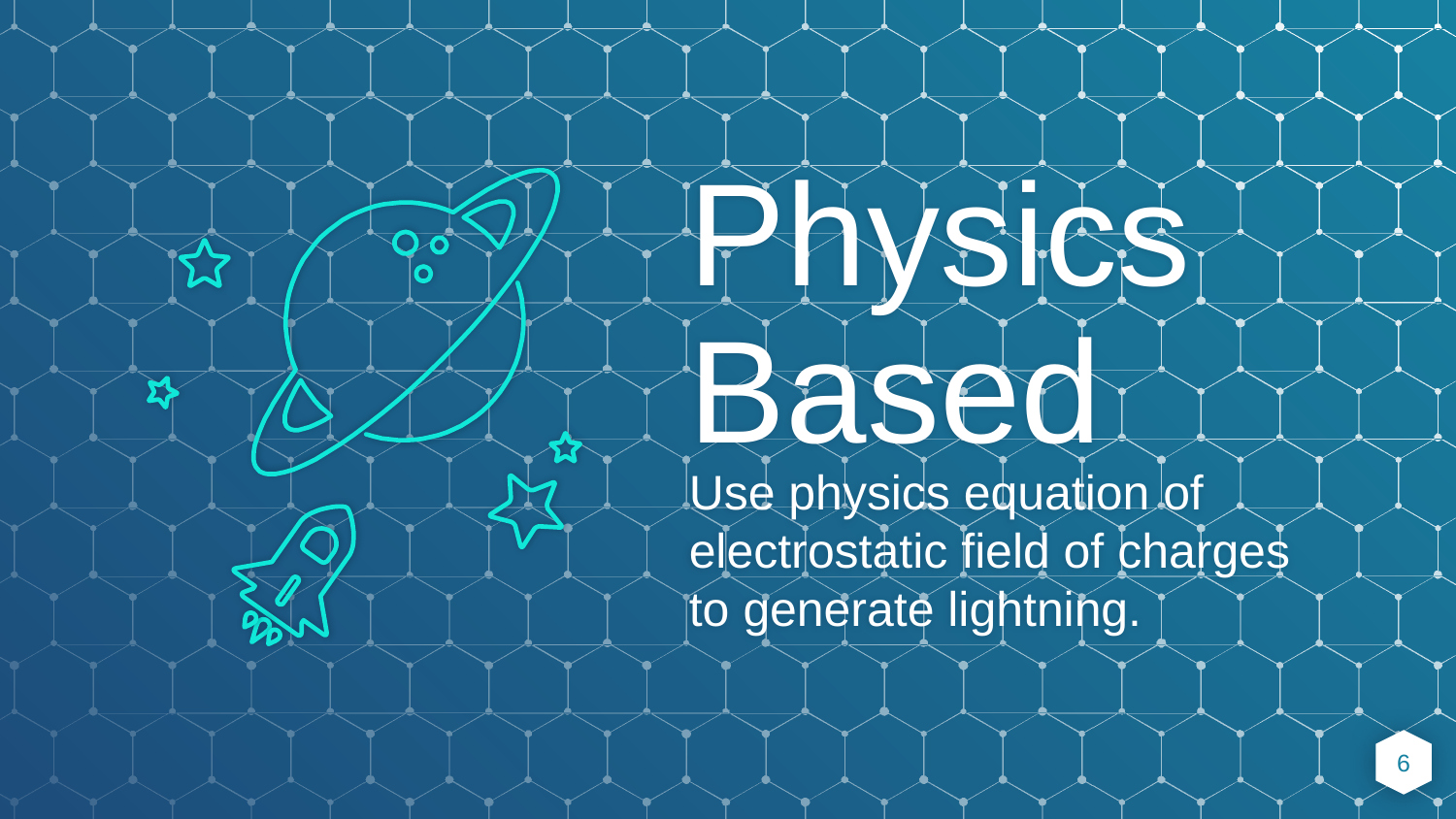

Physics Based

Use physics equation of electrostatic field of charges to generate lightning.

6